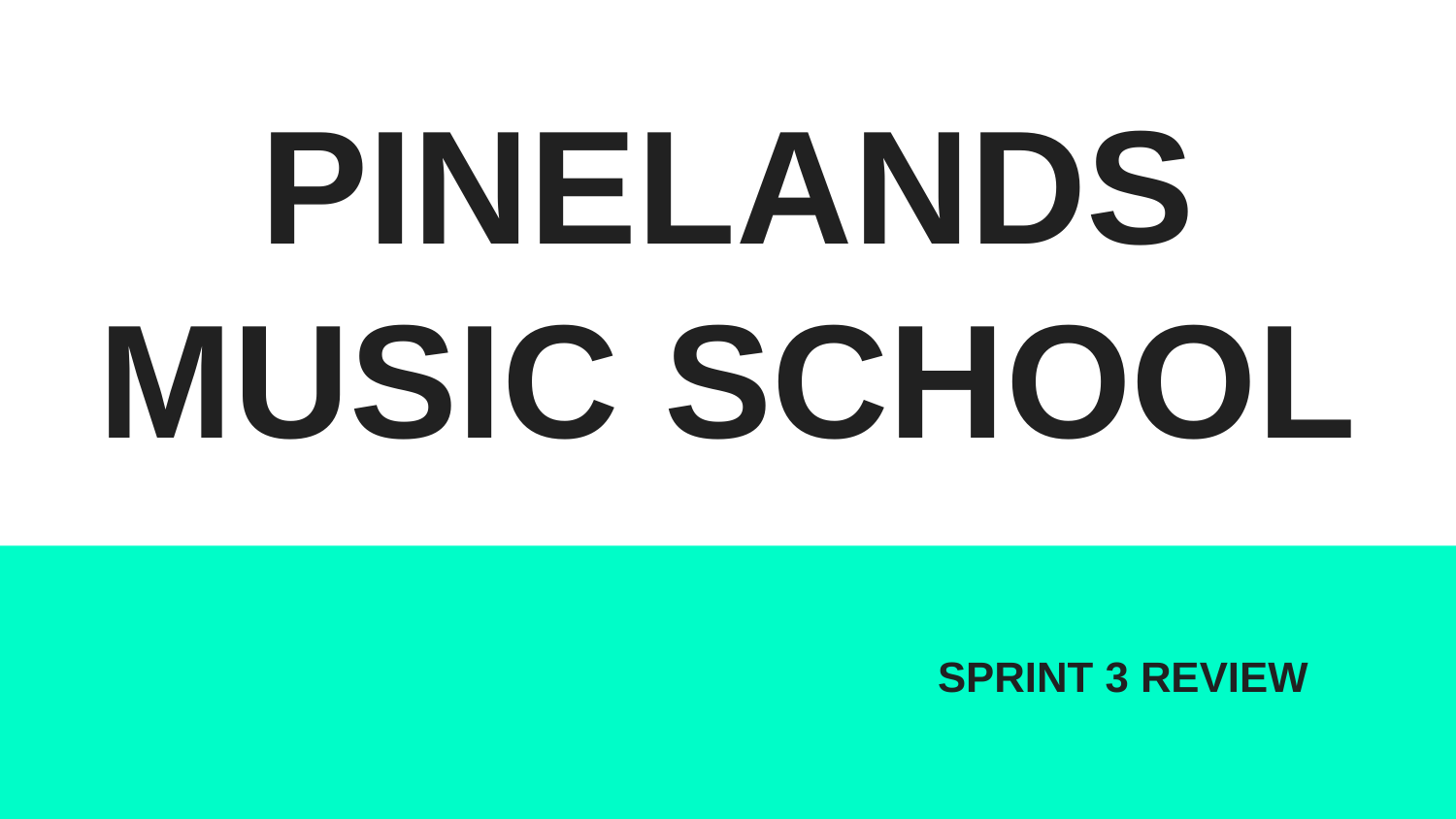

# PINELANDS MUSIC SCHOOL
						SPRINT 3 REVIEW